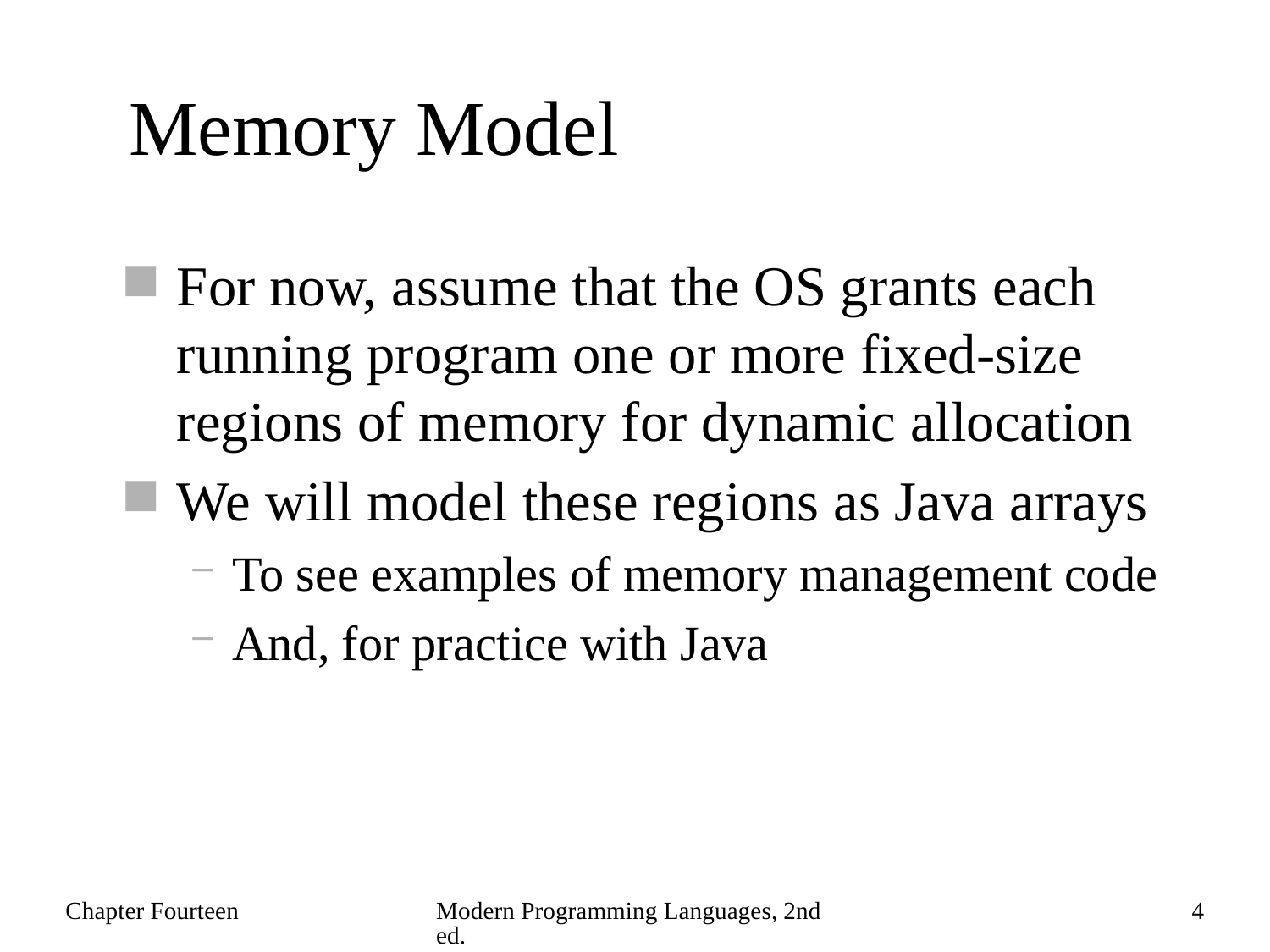

# Memory Model
For now, assume that the OS grants each running program one or more fixed-size regions of memory for dynamic allocation
We will model these regions as Java arrays
To see examples of memory management code
And, for practice with Java
Chapter Fourteen
Modern Programming Languages, 2nd ed.
4